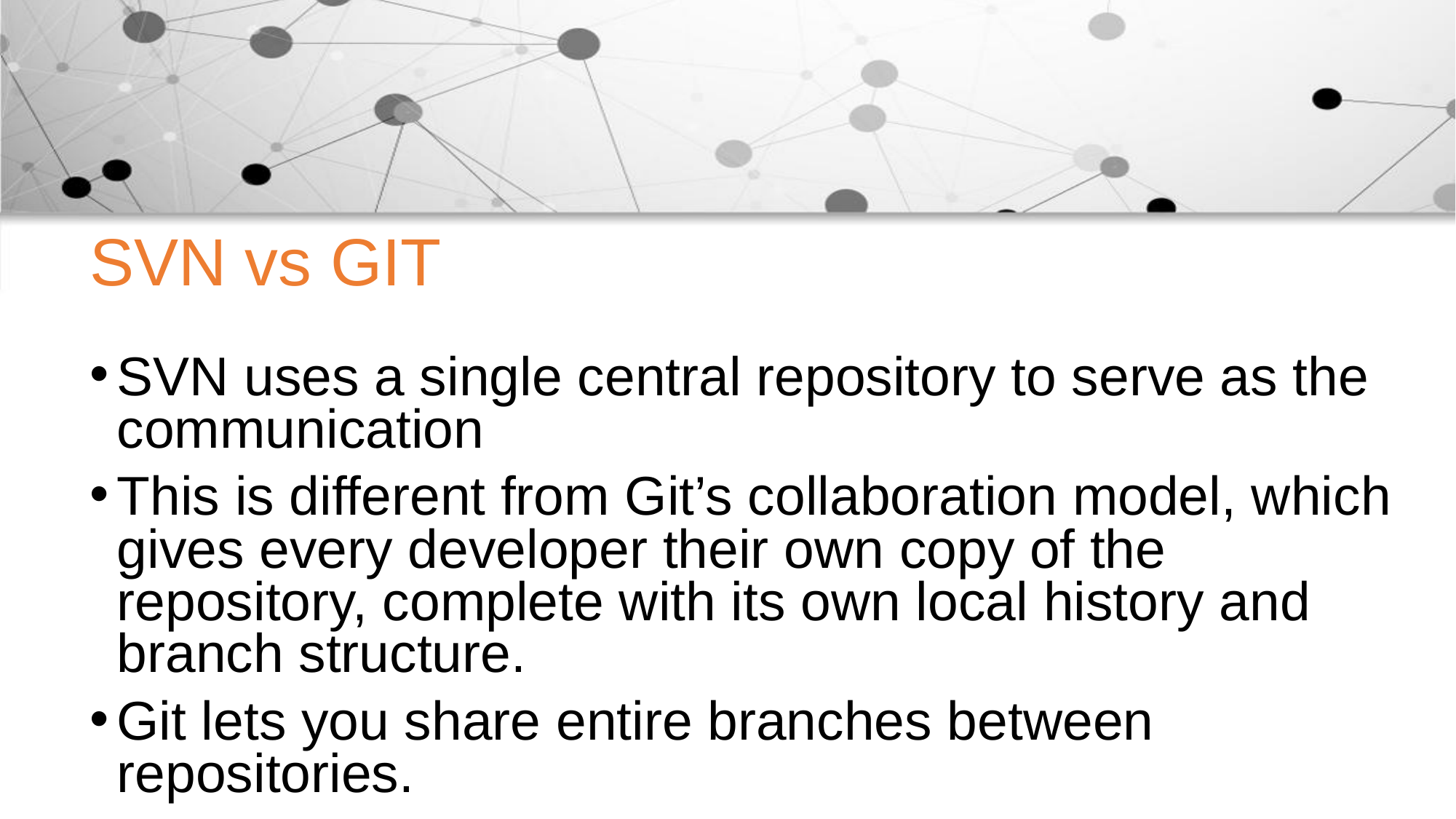

# SVN vs GIT
SVN uses a single central repository to serve as the communication
This is different from Git’s collaboration model, which gives every developer their own copy of the repository, complete with its own local history and branch structure.
Git lets you share entire branches between repositories.